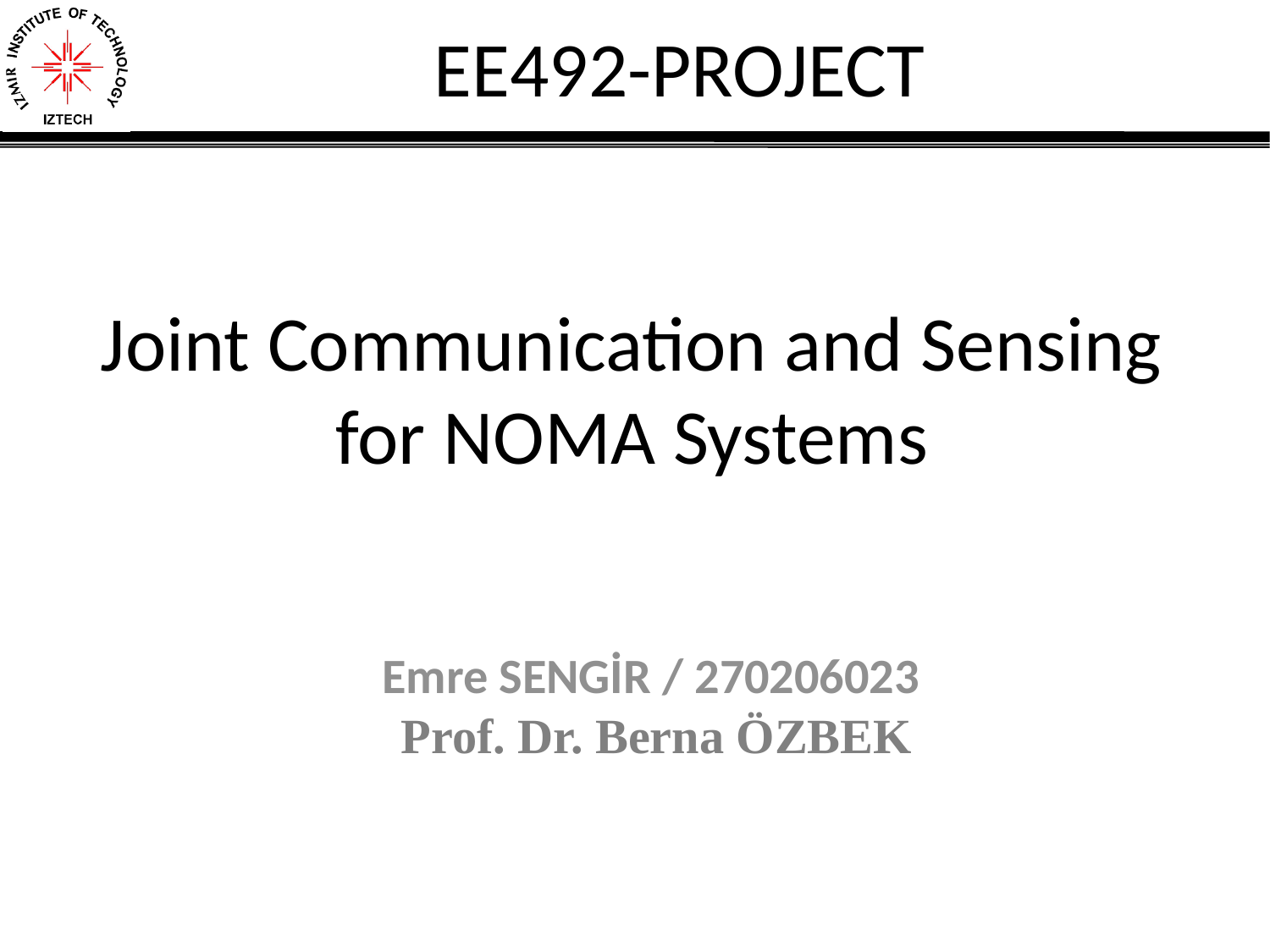

EE492-PROJECT
# Joint Communication and Sensing for NOMA Systems

Emre SENGİR / 270206023
 Prof. Dr. Berna ÖZBEK